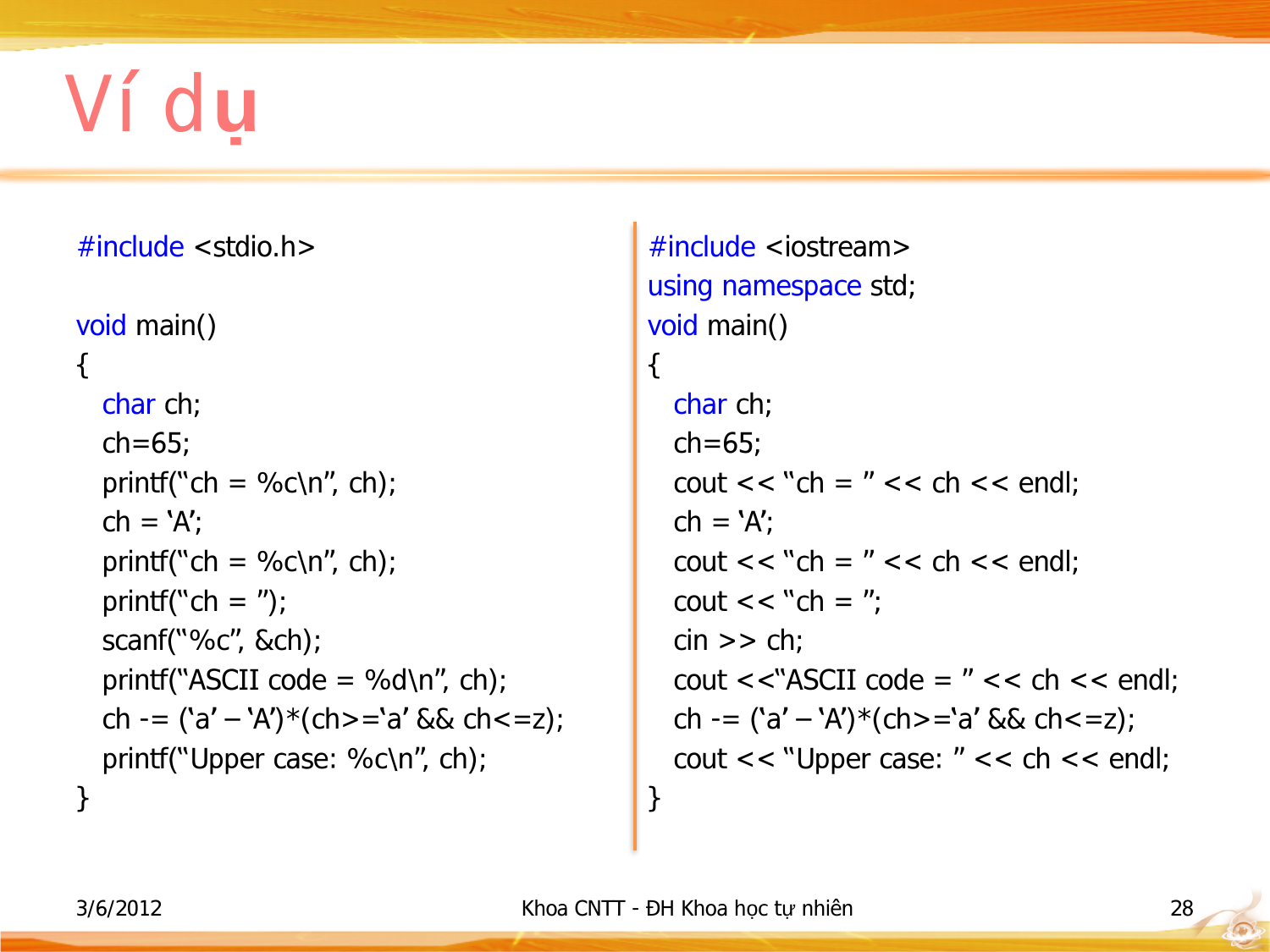

# Ví dụ
#include <stdio.h>

void main()
{
   char ch;
   ch=65;
   printf(“ch = %c\n”, ch);
   ch = ‘A’;
   printf(“ch = %c\n”, ch);
   printf(“ch = ”);
   scanf(“%c”, &ch);
   printf(“ASCII code = %d\n”, ch);
   ch -= (‘a’ – ‘A’)*(ch>=‘a’ && ch<=z);
   printf(“Upper case: %c\n”, ch);
}
#include <iostream>
using namespace std;
void main()
{
   char ch;
   ch=65;
   cout << “ch = ” << ch << endl;
   ch = ‘A’;
   cout << “ch = ” << ch << endl;
   cout << “ch = ”;
   cin >> ch;
   cout <<“ASCII code = ” << ch << endl;
   ch -= (‘a’ – ‘A’)*(ch>=‘a’ && ch<=z);
   cout << “Upper case: ” << ch << endl;
}
3/6/2012
Khoa CNTT - ĐH Khoa học tự nhiên
28